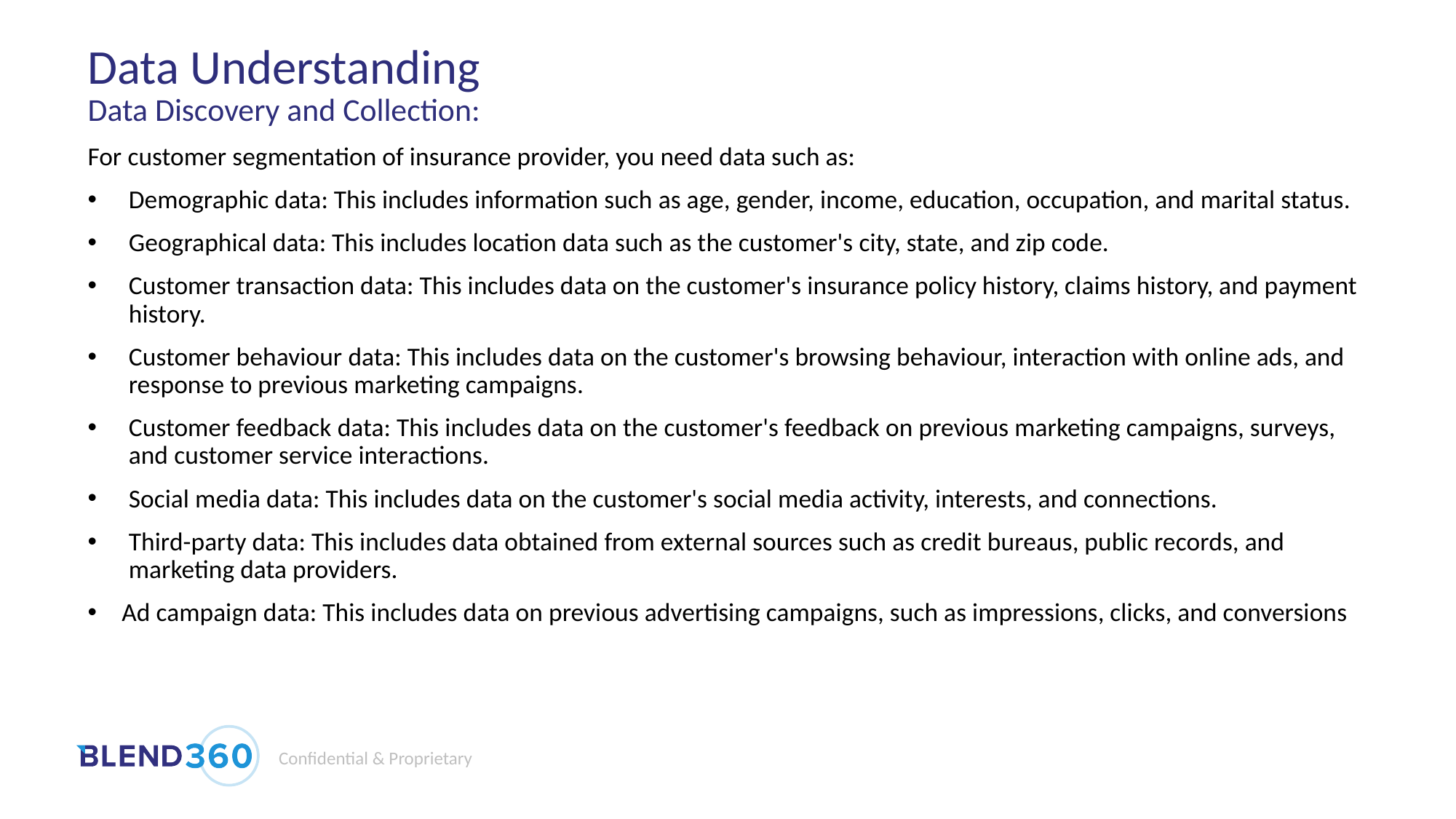

# Data Understanding
Data Discovery and Collection:
For customer segmentation of insurance provider, you need data such as:
Demographic data: This includes information such as age, gender, income, education, occupation, and marital status.
Geographical data: This includes location data such as the customer's city, state, and zip code.
Customer transaction data: This includes data on the customer's insurance policy history, claims history, and payment history.
Customer behaviour data: This includes data on the customer's browsing behaviour, interaction with online ads, and response to previous marketing campaigns.
Customer feedback data: This includes data on the customer's feedback on previous marketing campaigns, surveys, and customer service interactions.
Social media data: This includes data on the customer's social media activity, interests, and connections.
Third-party data: This includes data obtained from external sources such as credit bureaus, public records, and marketing data providers.
Ad campaign data: This includes data on previous advertising campaigns, such as impressions, clicks, and conversions